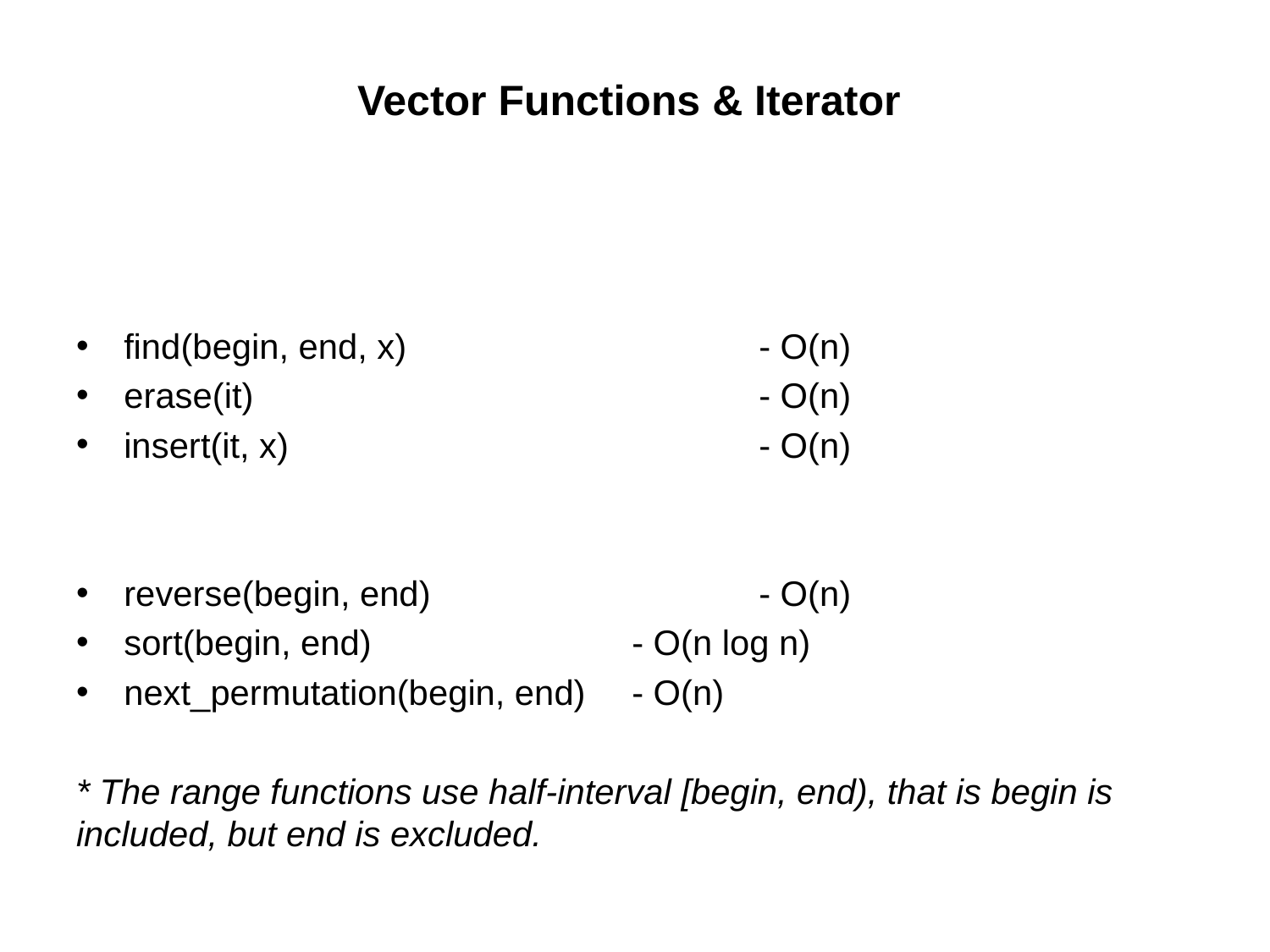

# Vector Functions & Iterator

find(begin, end, x)			- O(n)
erase(it)				- O(n)
insert(it, x)				- O(n)

reverse(begin, end)			- O(n)
sort(begin, end)			- O(n log n)
next_permutation(begin, end)	- O(n)

* The range functions use half-interval [begin, end), that is begin is included, but end is excluded.